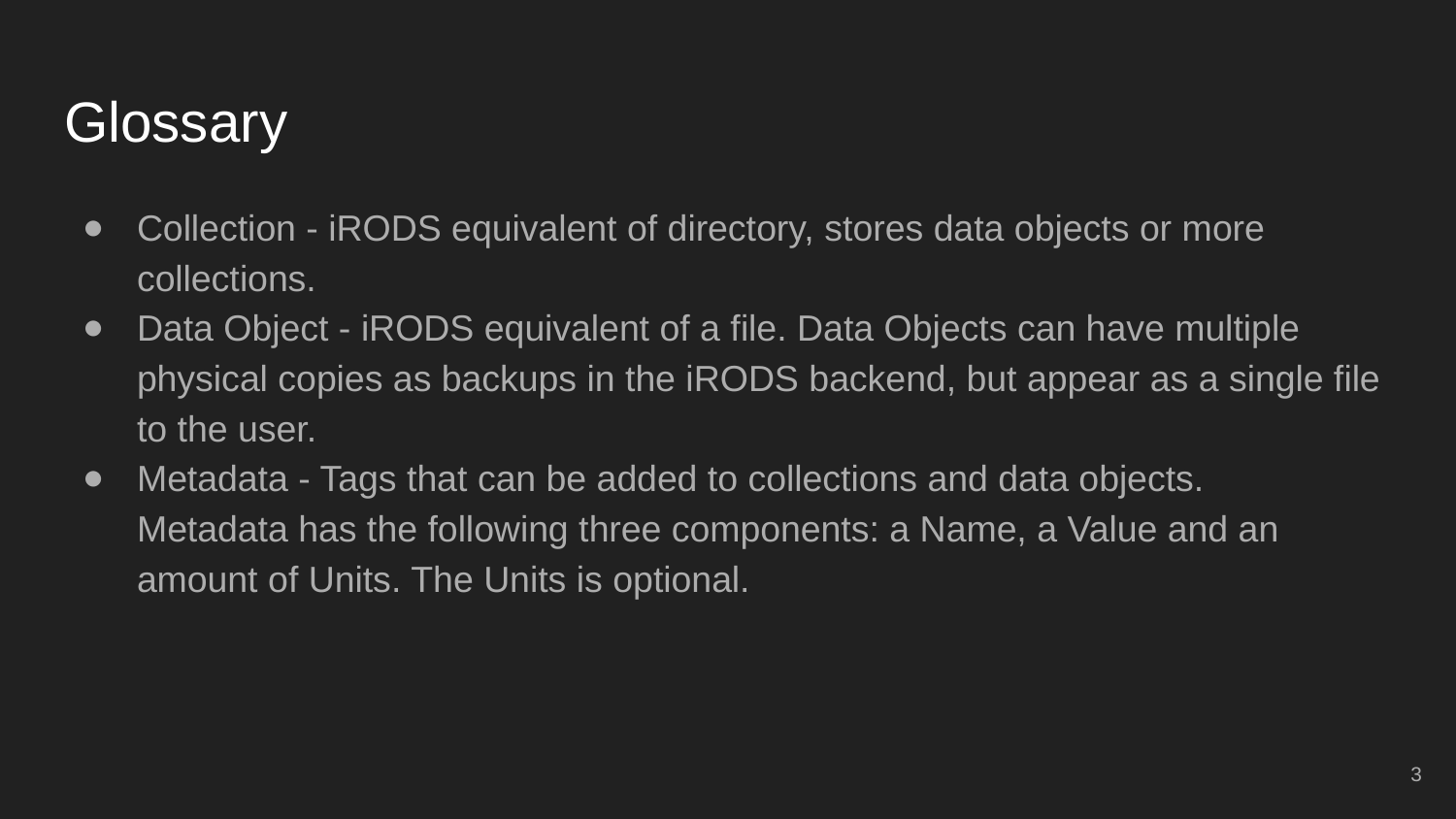

# Glossary
Collection - iRODS equivalent of directory, stores data objects or more collections.
Data Object - iRODS equivalent of a file. Data Objects can have multiple physical copies as backups in the iRODS backend, but appear as a single file to the user.
Metadata - Tags that can be added to collections and data objects.
Metadata has the following three components: a Name, a Value and an amount of Units. The Units is optional.
3